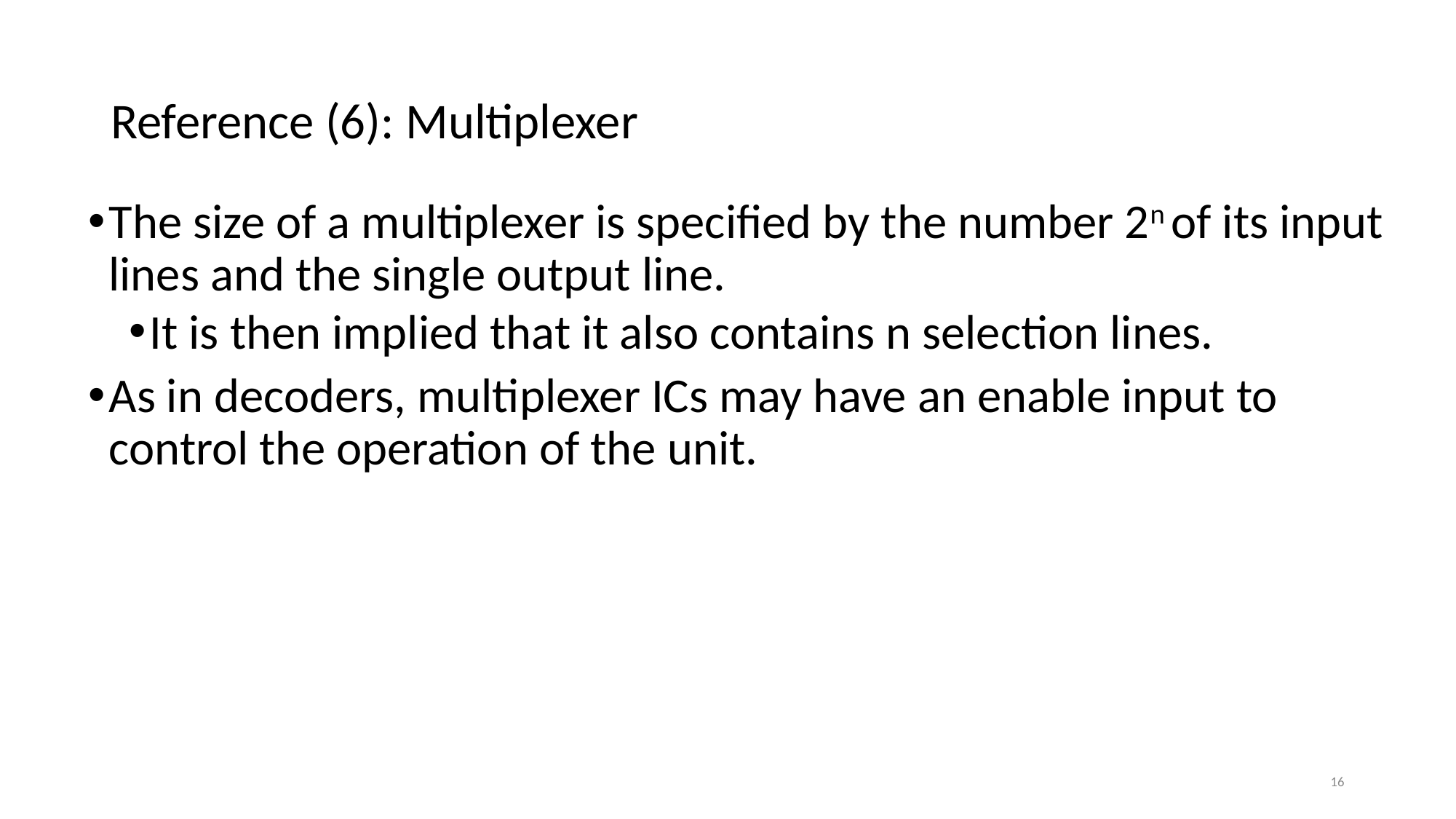

# Reference (6): Multiplexer
The size of a multiplexer is specified by the number 2n of its input lines and the single output line.
It is then implied that it also contains n selection lines.
As in decoders, multiplexer ICs may have an enable input to control the operation of the unit.

16